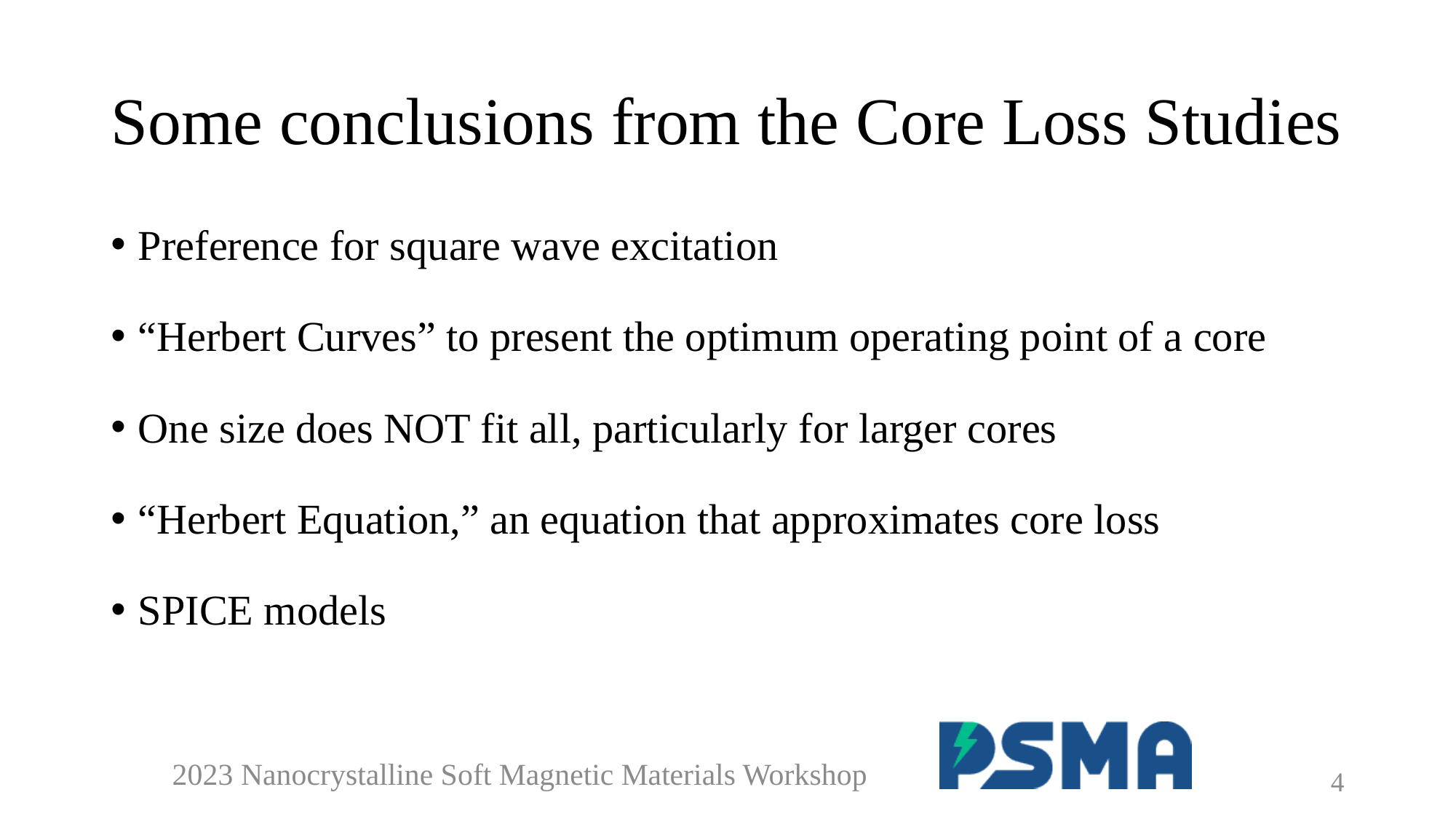

# Some conclusions from the Core Loss Studies
Preference for square wave excitation
“Herbert Curves” to present the optimum operating point of a core
One size does NOT fit all, particularly for larger cores
“Herbert Equation,” an equation that approximates core loss
SPICE models